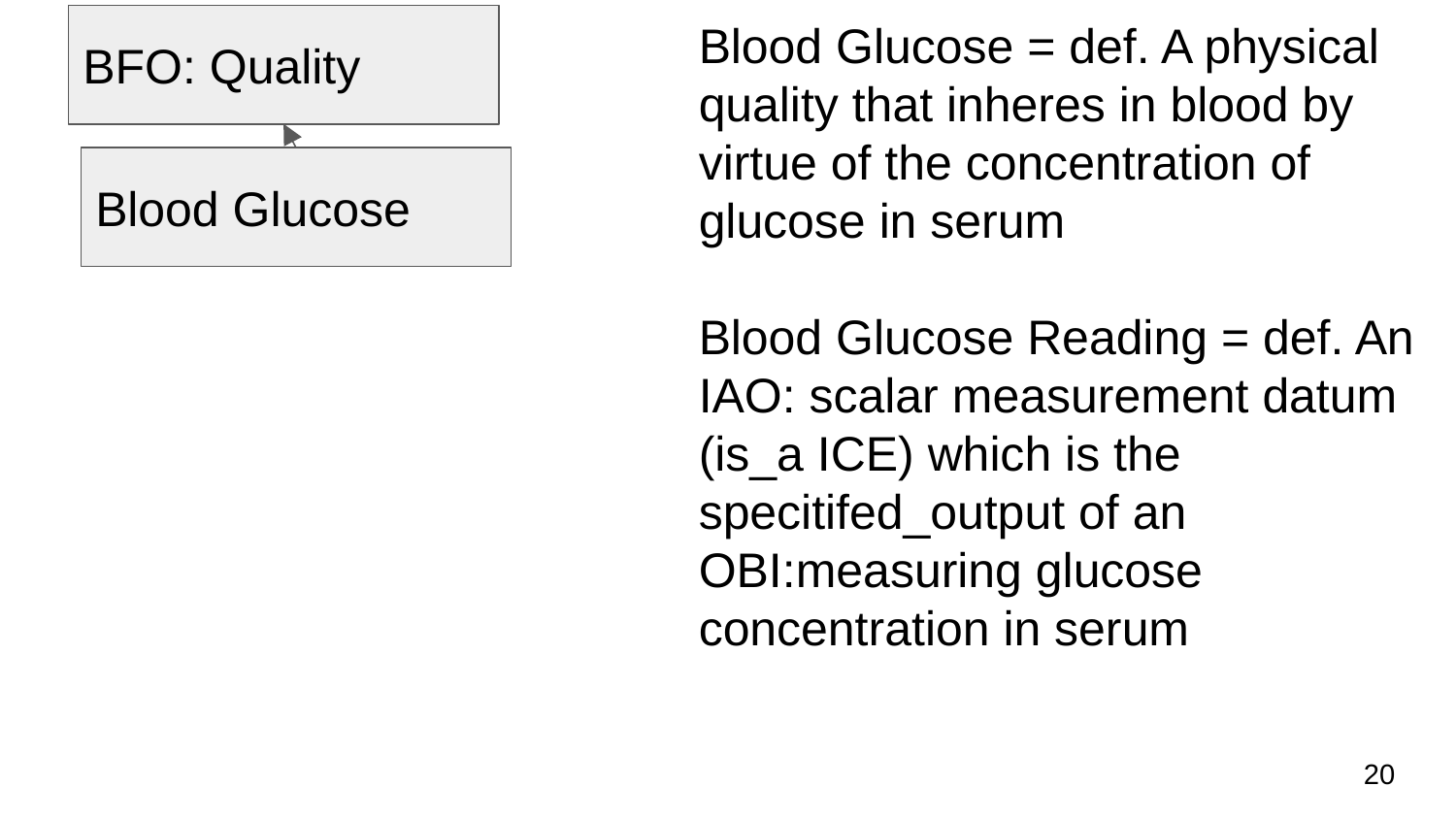

Blood Glucose = def. A physical quality that inheres in blood by virtue of the concentration of glucose in serum

Blood Glucose Reading = def. An IAO: scalar measurement datum (is_a ICE) which is the specitifed_output of an OBI:measuring glucose concentration in serum
BFO: Quality
Blood Glucose
20